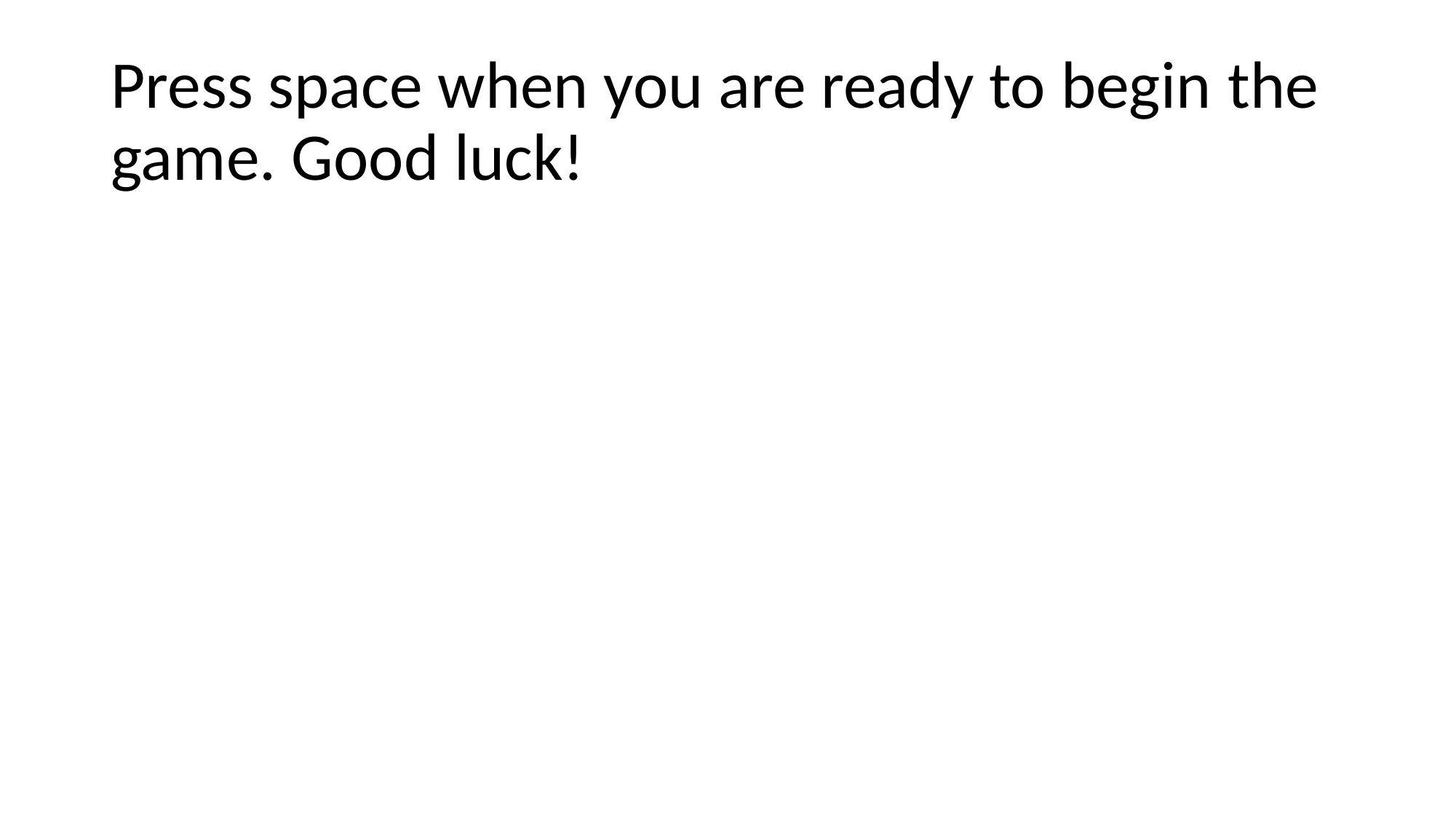

# Press space when you are ready to begin the game. Good luck!